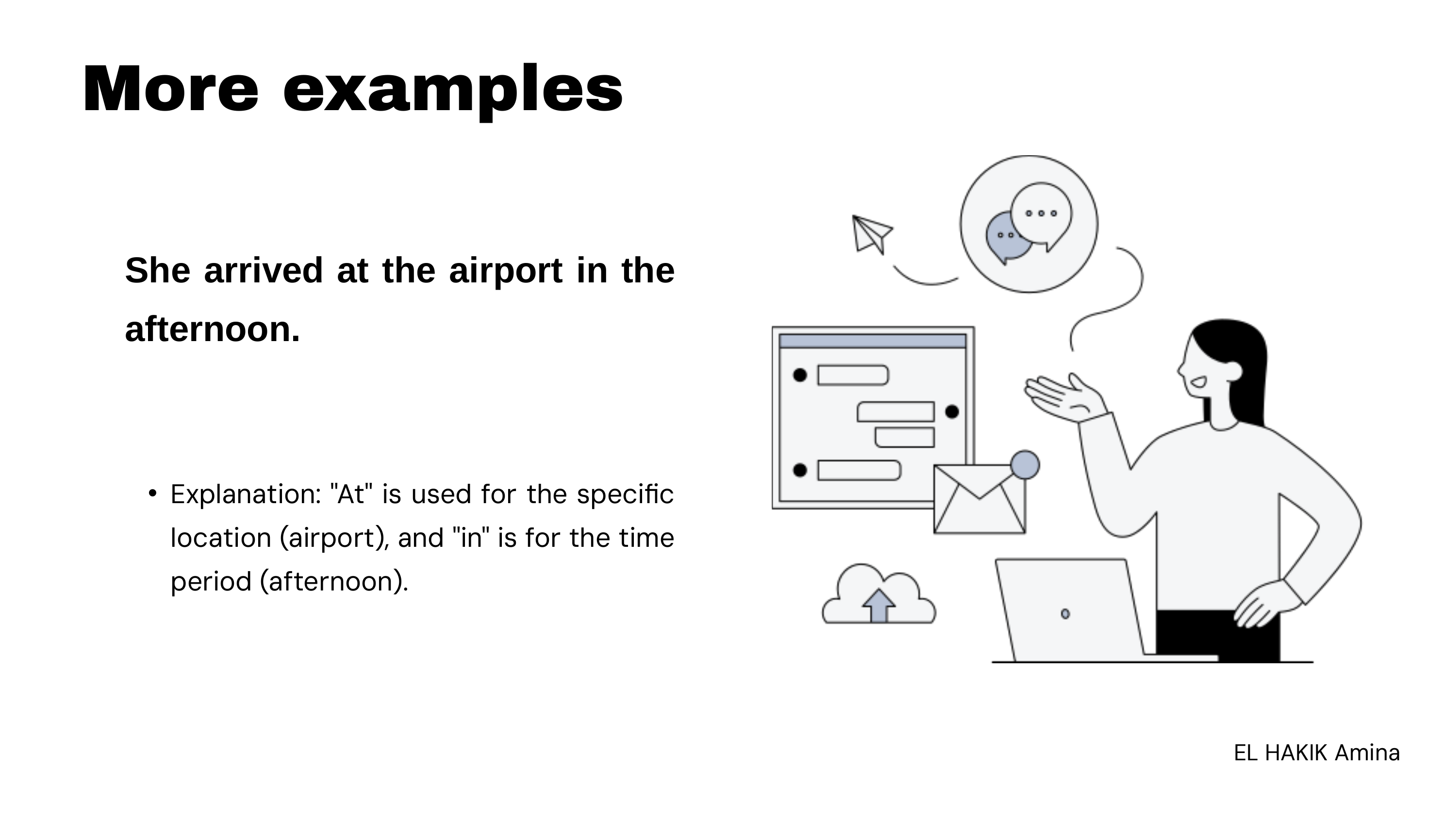

More examples

She arrived at the airport in the afternoon.

Explanation: "At" is used for the specific location (airport), and "in" is for the time period (afternoon).

EL HAKIK Amina